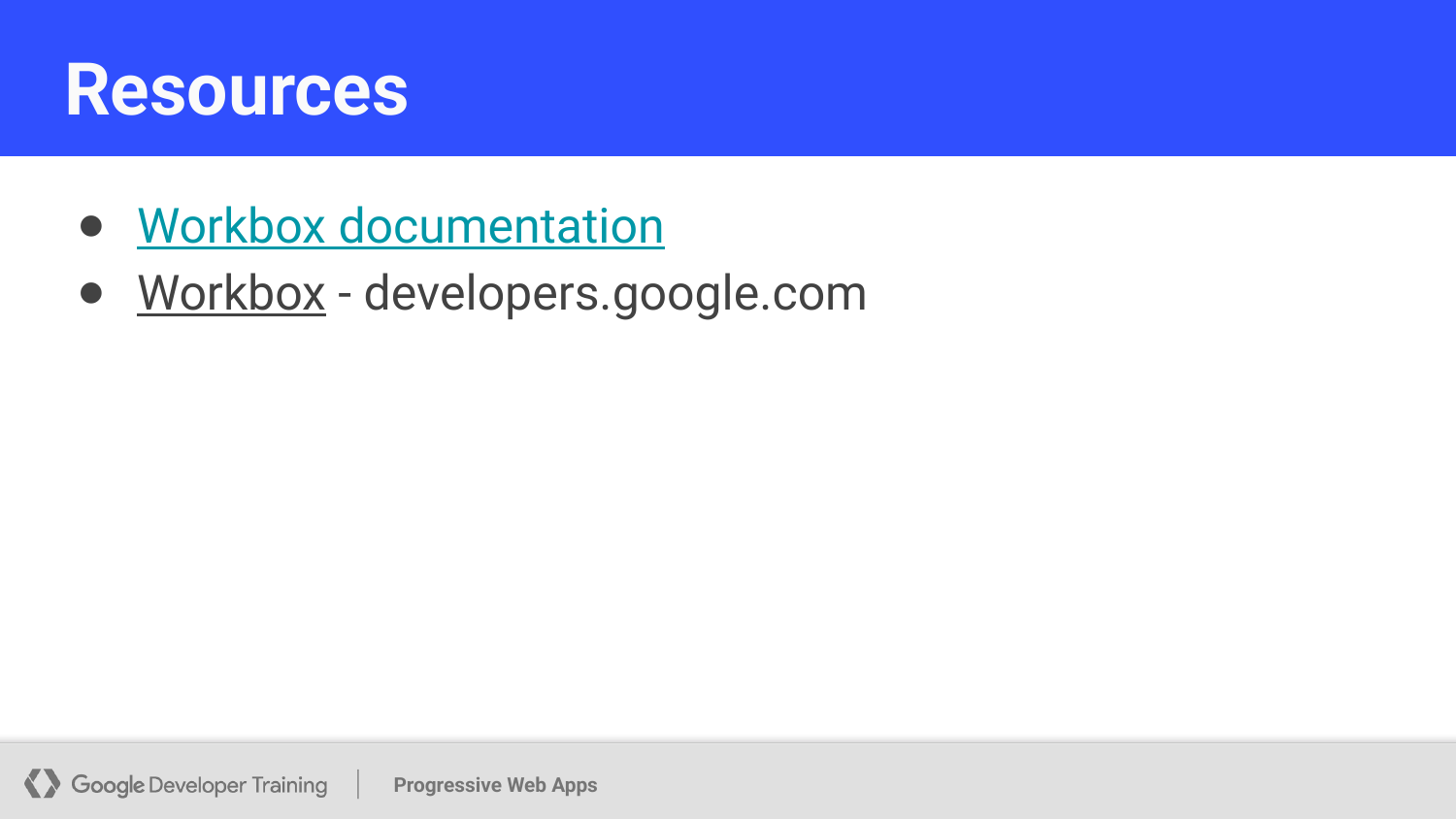

# Resources
Workbox documentation
Workbox - developers.google.com